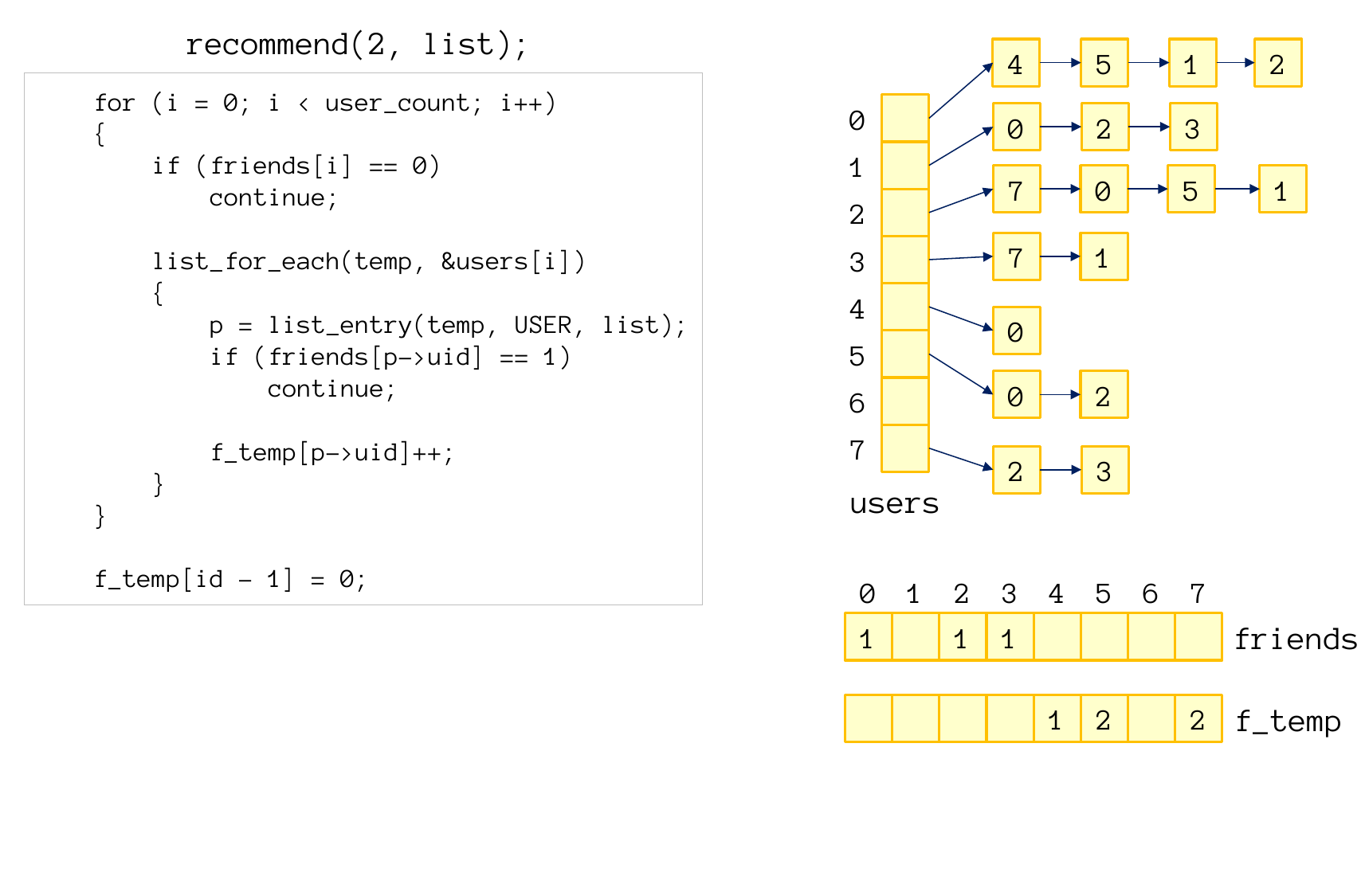

recommend(2, list);
4
5
1
2

    for (i = 0; i < user_count; i++)
    {
        if (friends[i] == 0)
            continue;

        list_for_each(temp, &users[i])
        {
            p = list_entry(temp, USER, list);
            if (friends[p->uid] == 1)
                continue;

            f_temp[p->uid]++;
        }
    }

    f_temp[id - 1] = 0;
0

0
2
3
1

7
0
5
1
2

7
1
3

4

0
5

0
2
6

7

2
3
users
0
1
2
3
4
5
6
7
friends
1

1
1

f_temp

1
2

2